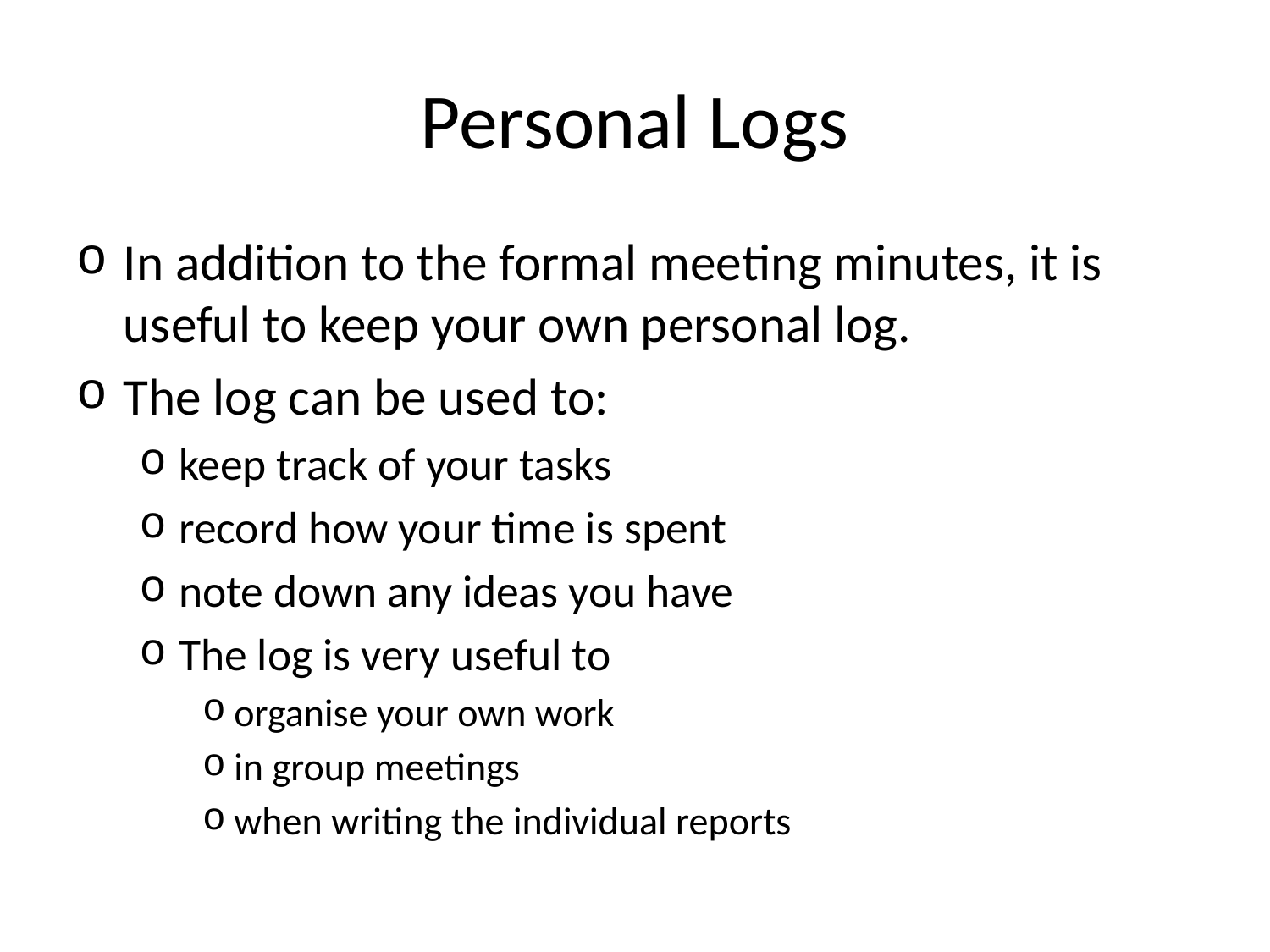

# Personal Logs
In addition to the formal meeting minutes, it is useful to keep your own personal log.
The log can be used to:
keep track of your tasks
record how your time is spent
note down any ideas you have
The log is very useful to
organise your own work
in group meetings
when writing the individual reports